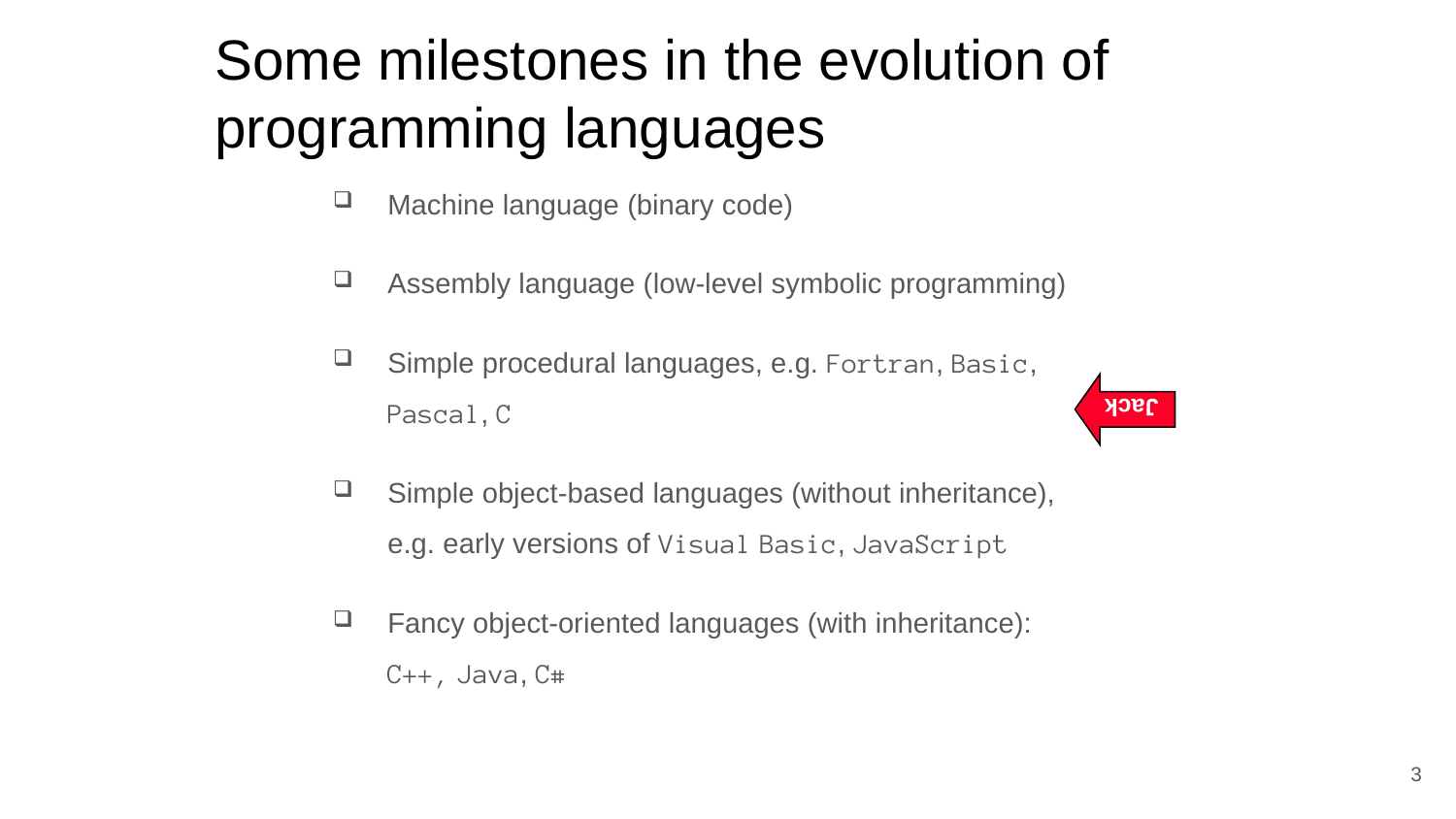

# Some milestones in the evolution of programming languages
Machine language (binary code)
Assembly language (low-level symbolic programming)
Simple procedural languages, e.g. Fortran, Basic, Pascal, C
Simple object-based languages (without inheritance),
e.g. early versions of Visual Basic, JavaScript
Fancy object-oriented languages (with inheritance):
C++, Java, C#
Jack
3